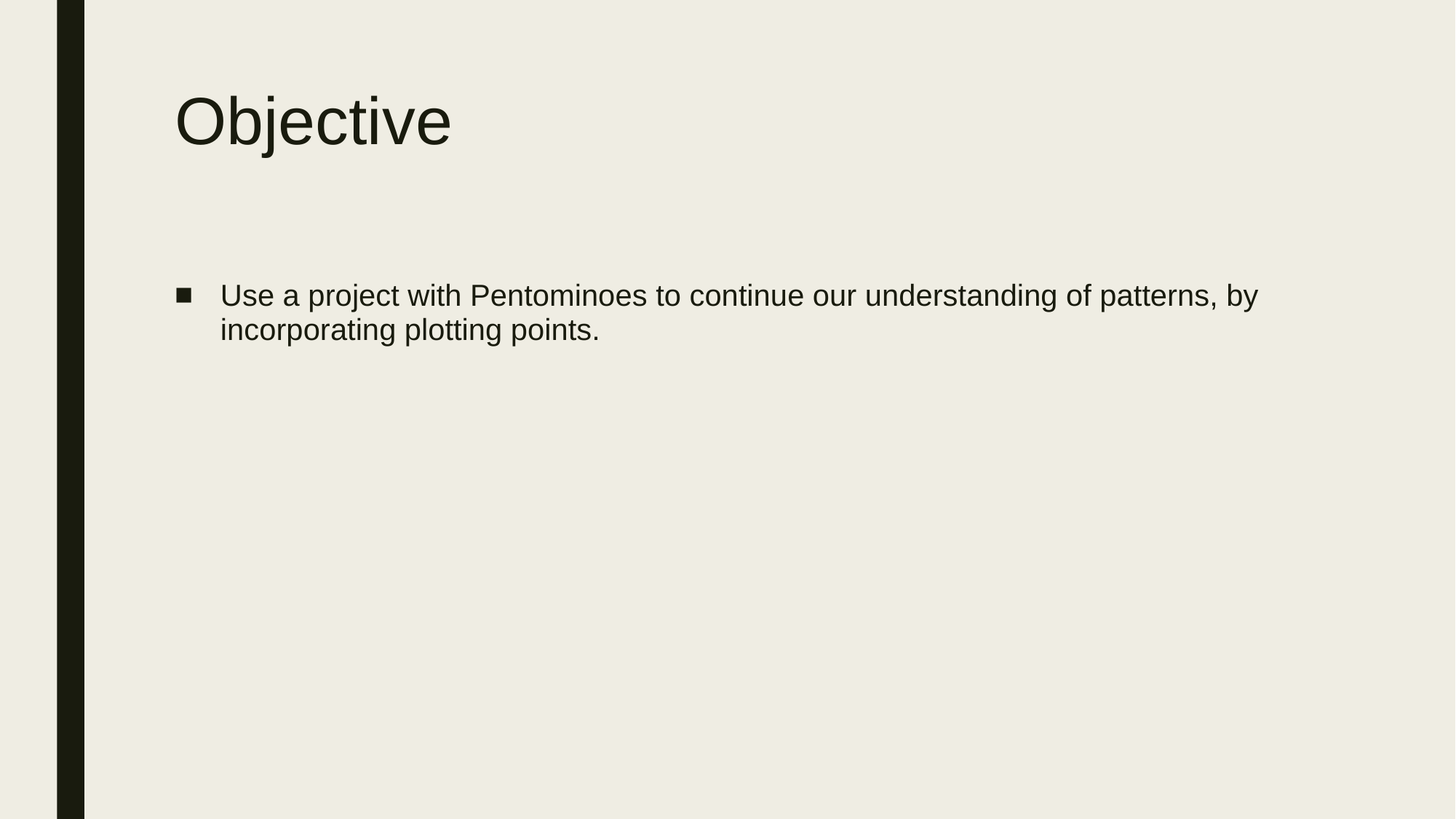

# Objective
Use a project with Pentominoes to continue our understanding of patterns, by incorporating plotting points.